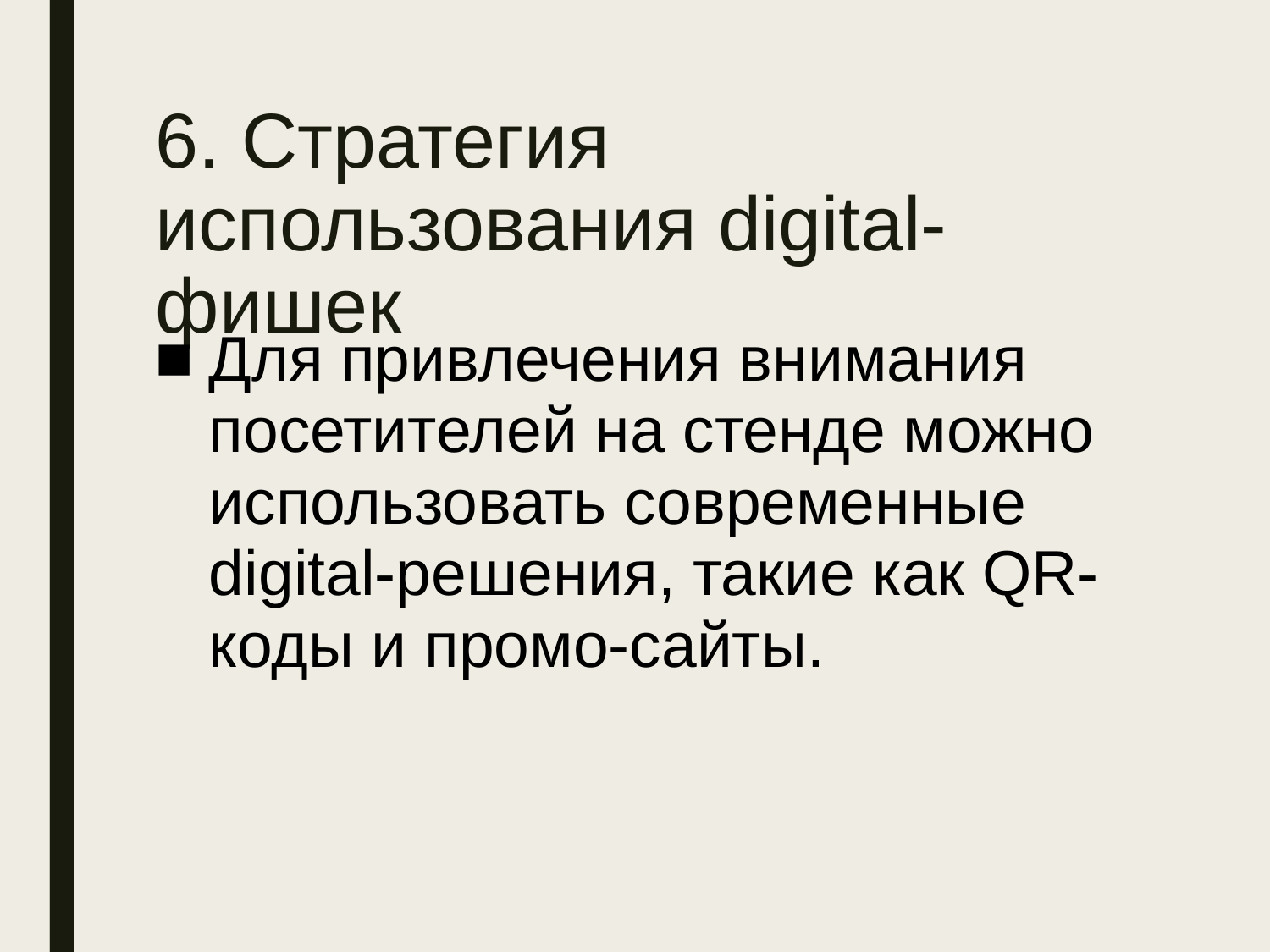

# 6. Стратегия использования digital-фишек
Для привлечения внимания посетителей на стенде можно использовать современные digital-решения, такие как QR-коды и промо-сайты.